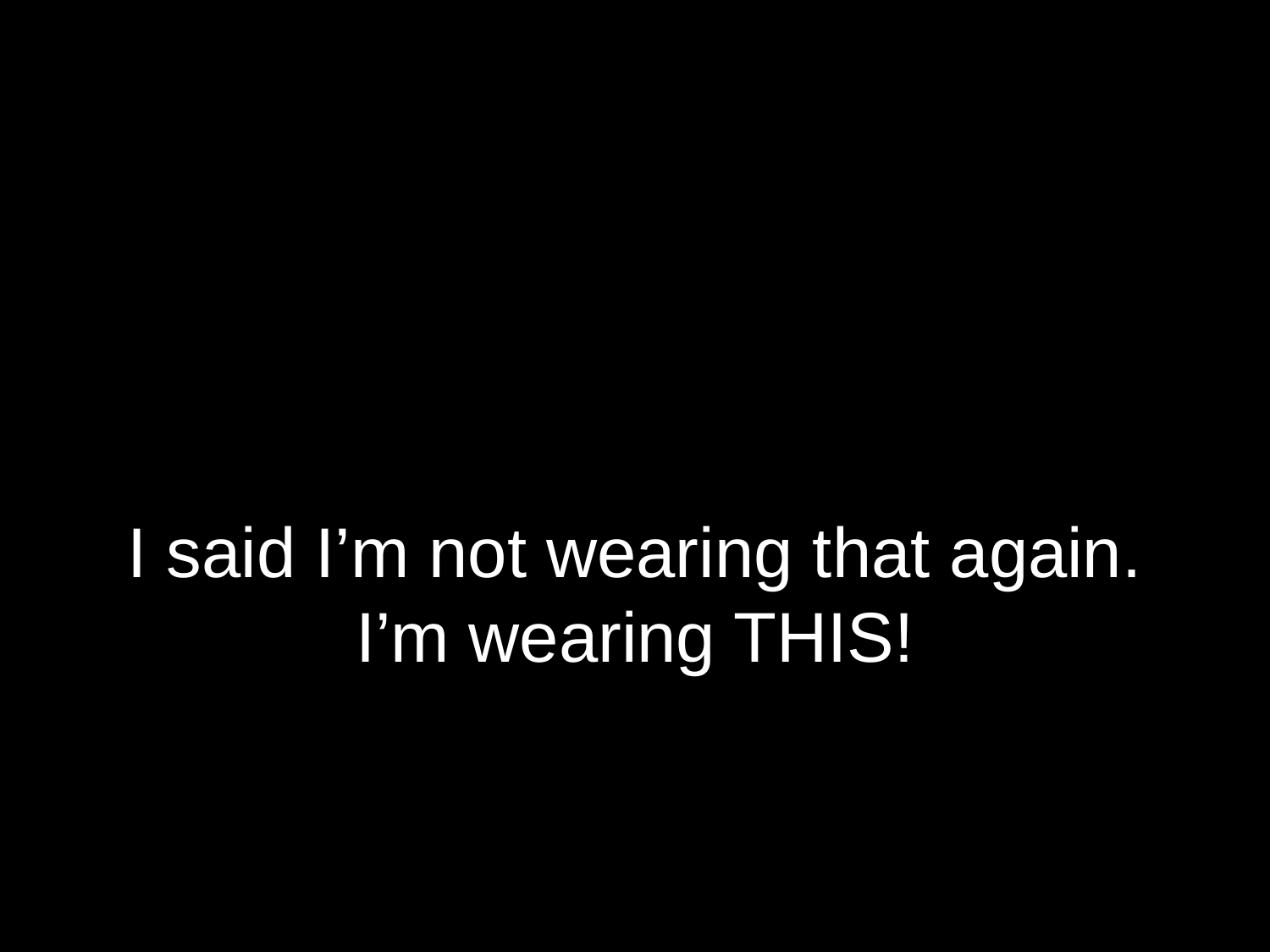

# I said I’m not wearing that again. I’m wearing THIS!